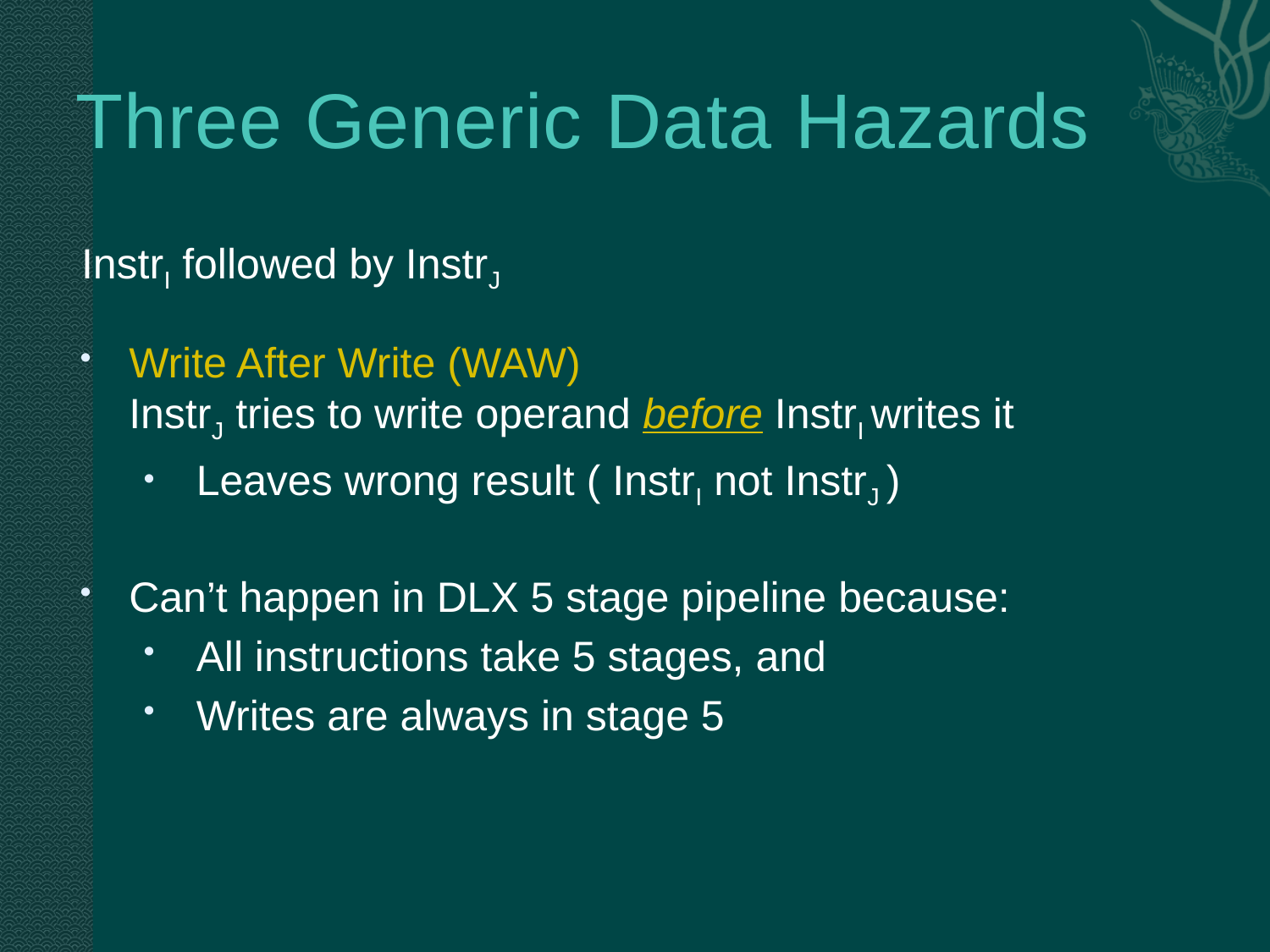

# Three Generic Data Hazards
InstrI followed by InstrJ
Write After Write (WAW)
InstrJ tries to write operand before InstrI writes it
 Leaves wrong result ( InstrI not InstrJ )
Can’t happen in DLX 5 stage pipeline because:
 All instructions take 5 stages, and
 Writes are always in stage 5